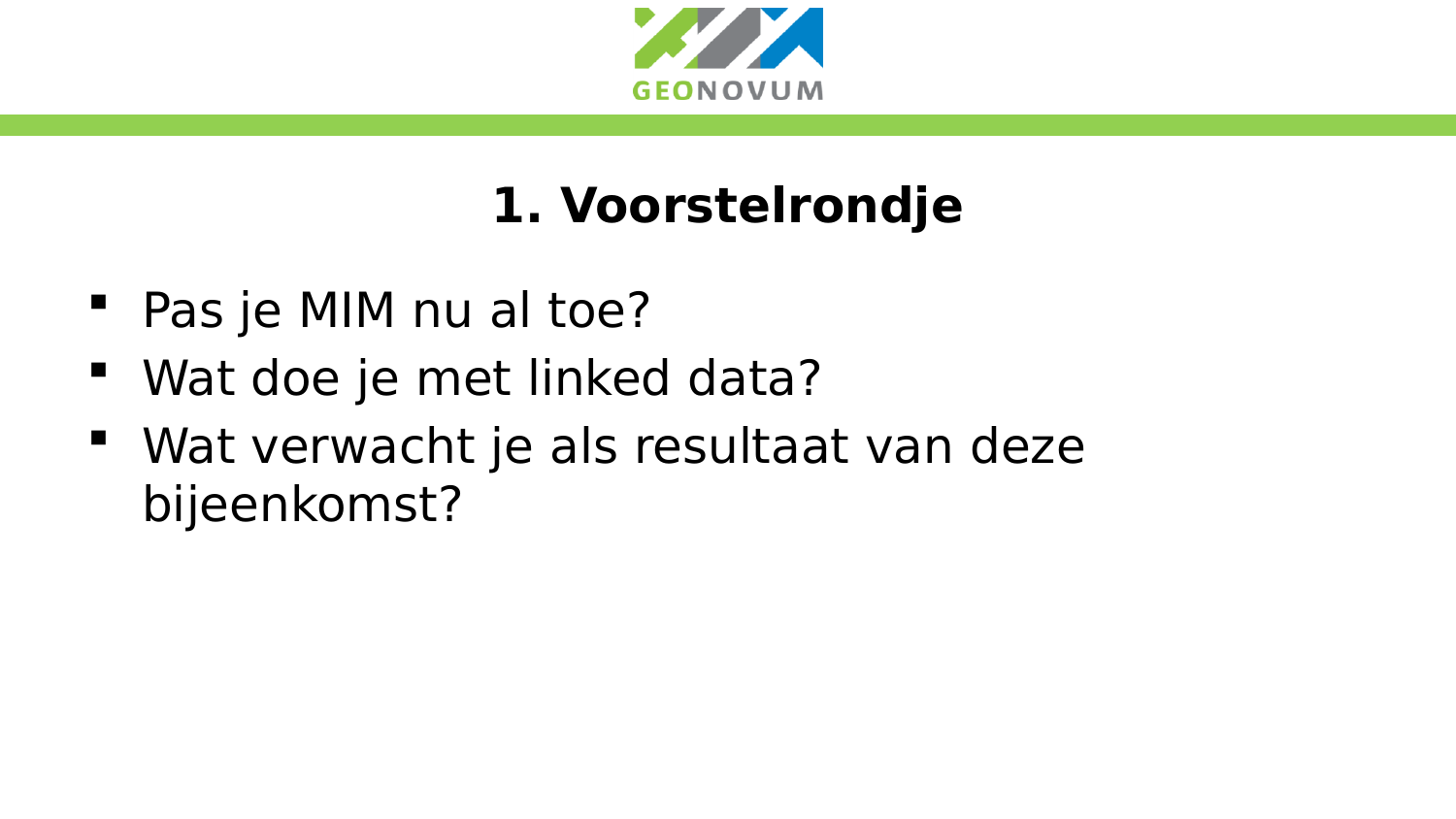

# 1. Voorstelrondje
Pas je MIM nu al toe?
Wat doe je met linked data?
Wat verwacht je als resultaat van deze bijeenkomst?